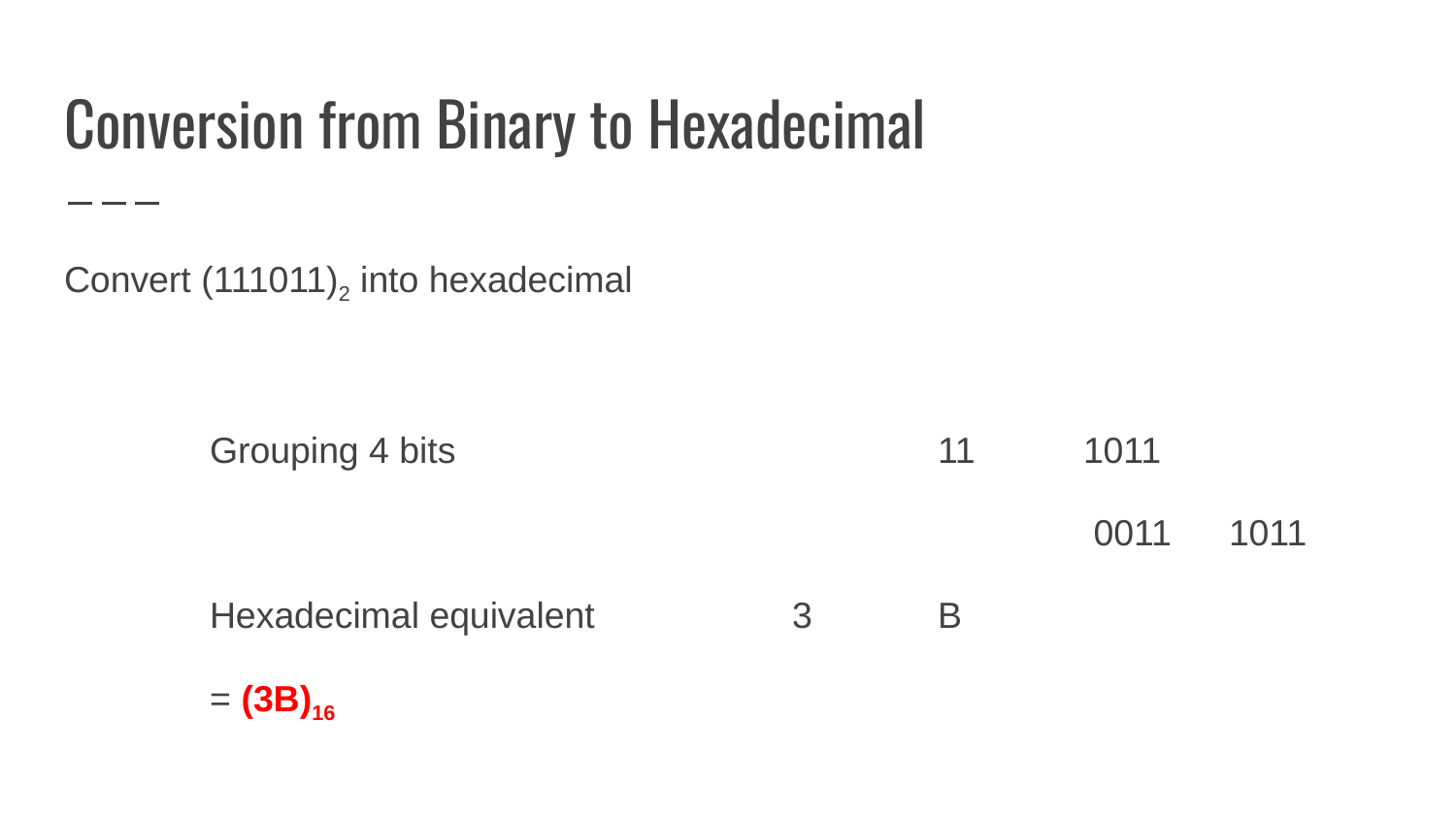

# Conversion from Binary to Hexadecimal
Convert (111011)2 into hexadecimal

	Grouping 4 bits 				11	1011
							 0011	1011
	Hexadecimal equivalent		3	B
	= (3B)16